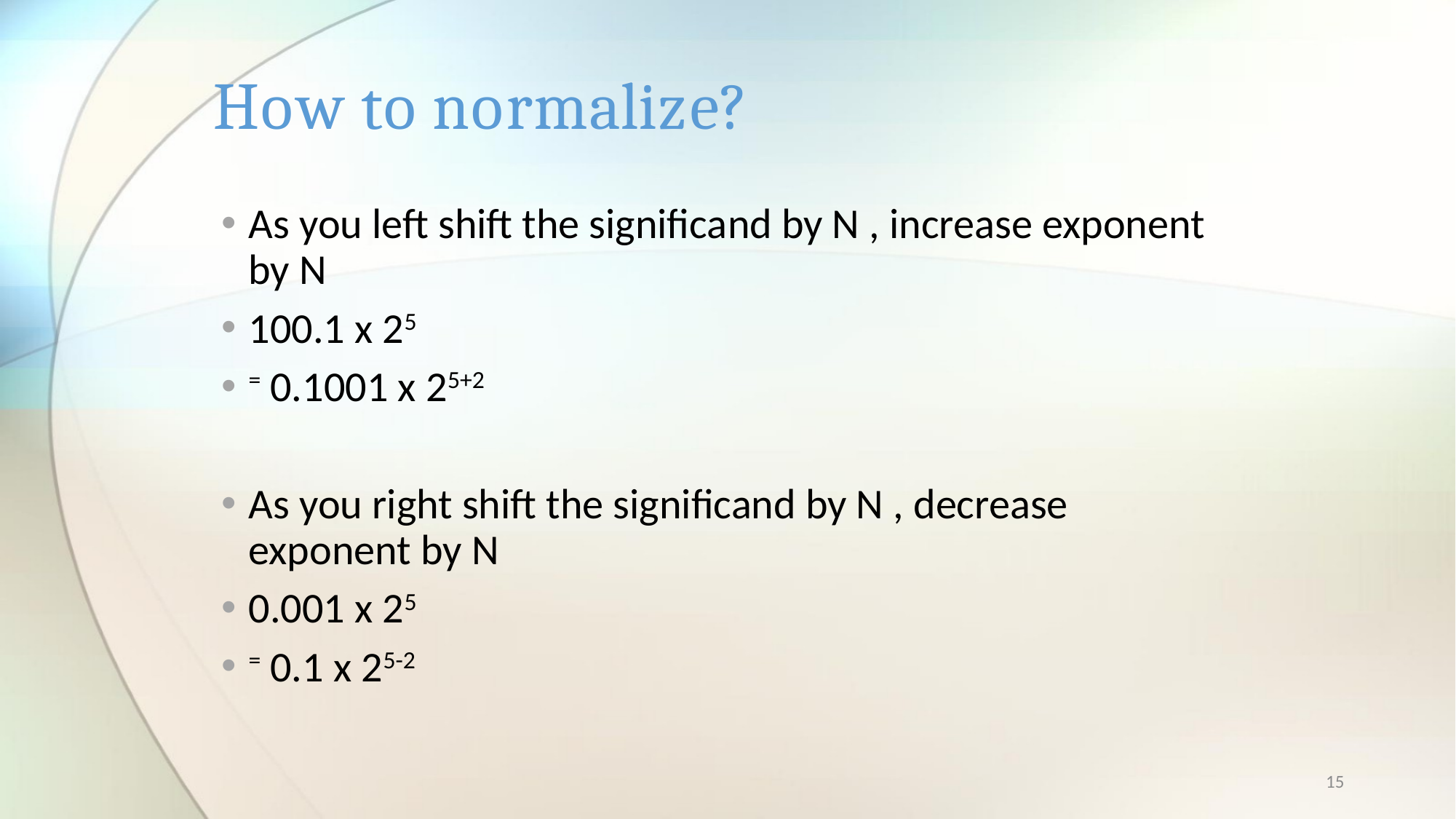

# How to normalize?
As you left shift the significand by N , increase exponent by N
100.1 x 25
= 0.1001 x 25+2

As you right shift the significand by N , decrease exponent by N
0.001 x 25
= 0.1 x 25-2

15